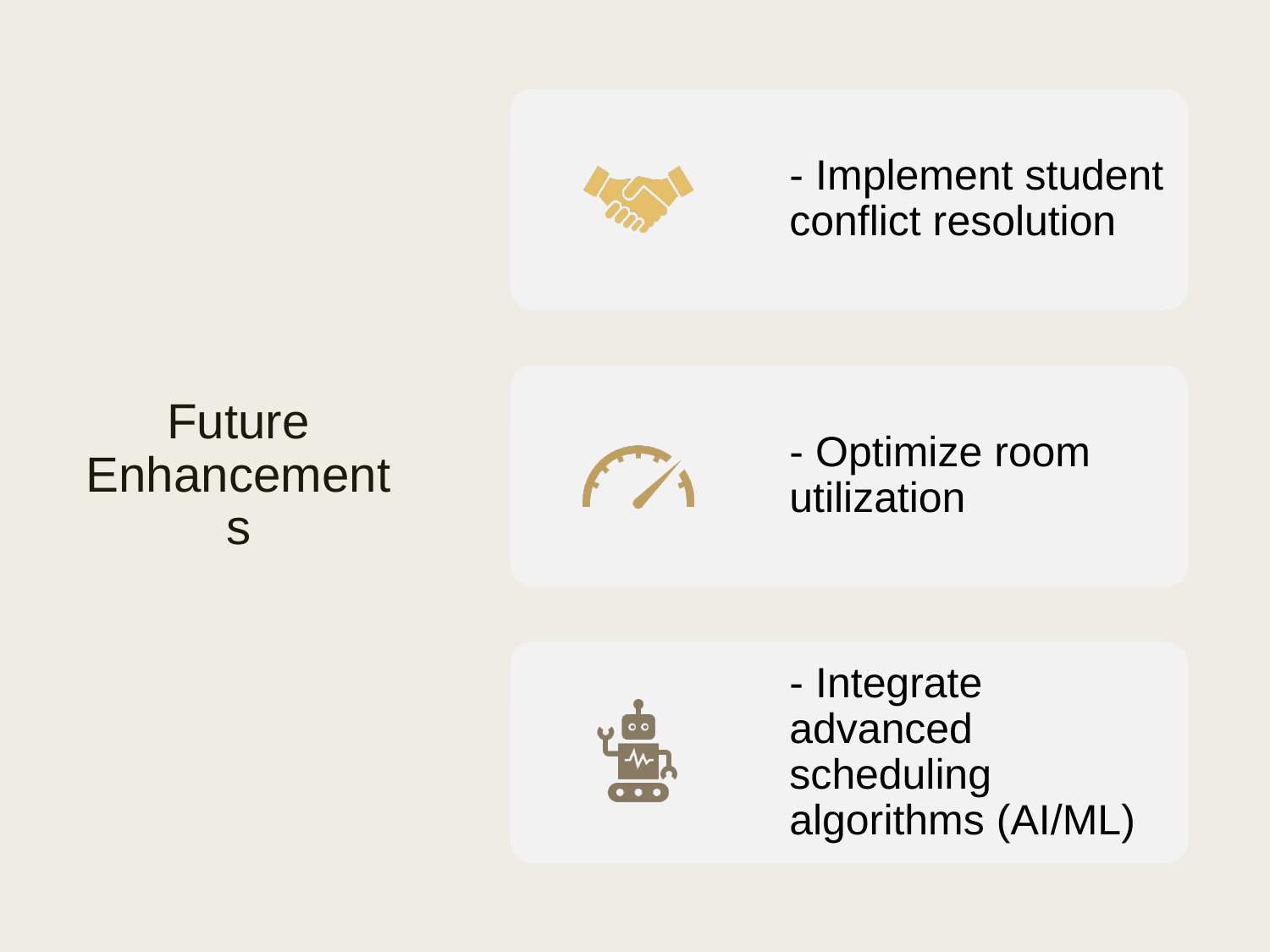

# Future Enhancements
- Implement student conflict resolution
- Optimize room utilization
- Integrate advanced scheduling algorithms (AI/ML)